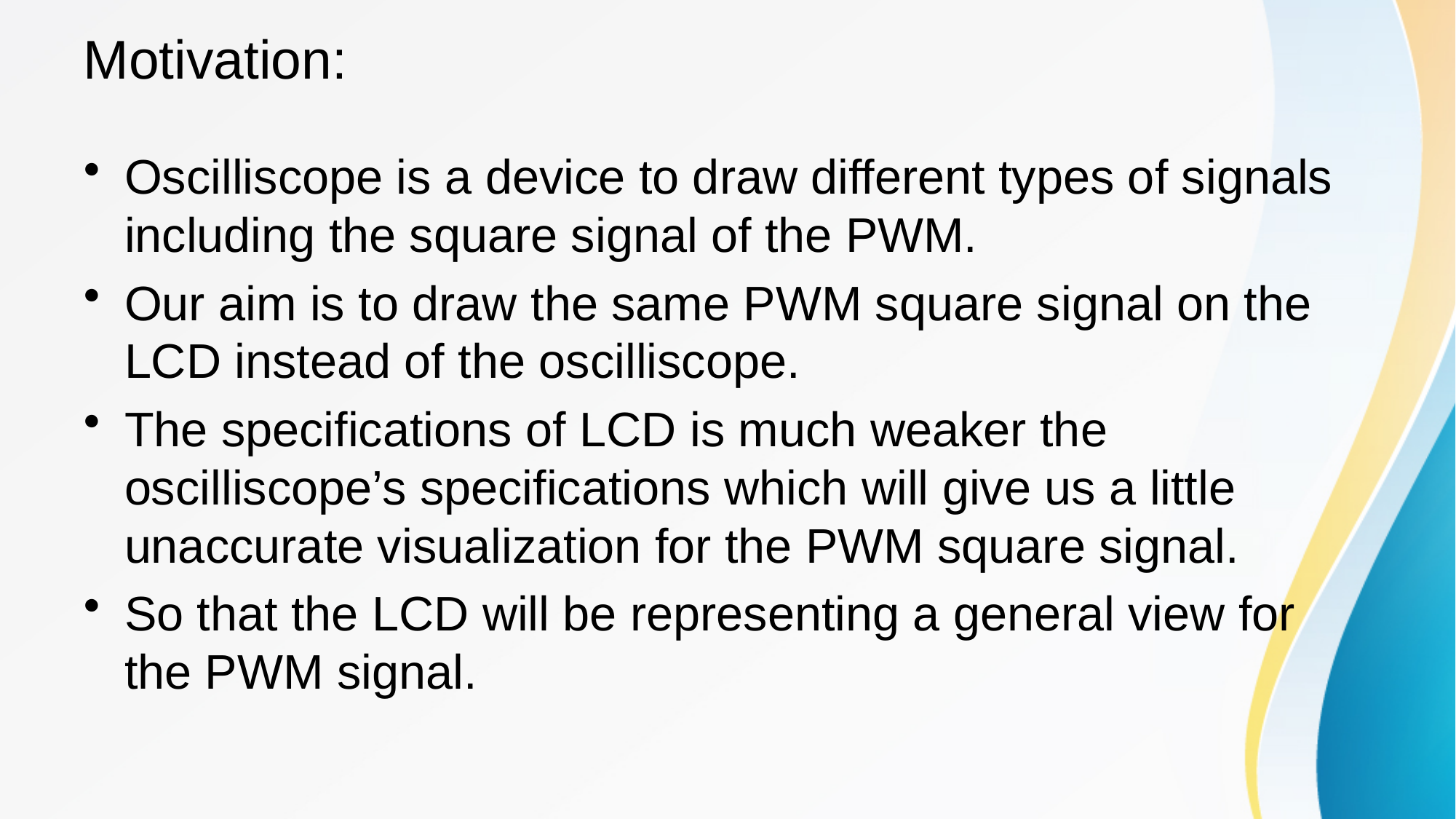

# Motivation:
Oscilliscope is a device to draw different types of signals including the square signal of the PWM.
Our aim is to draw the same PWM square signal on the LCD instead of the oscilliscope.
The specifications of LCD is much weaker the oscilliscope’s specifications which will give us a little unaccurate visualization for the PWM square signal.
So that the LCD will be representing a general view for the PWM signal.